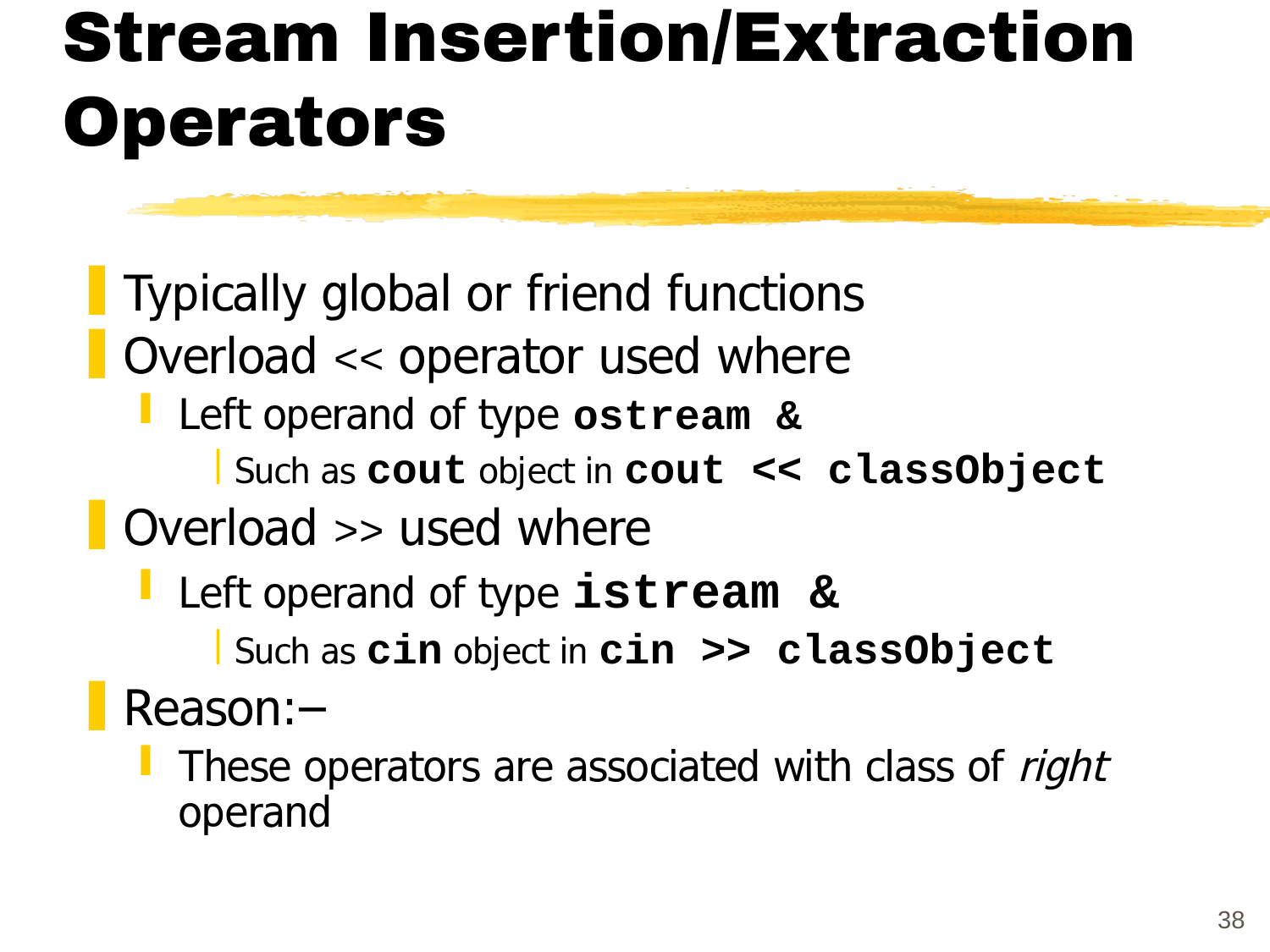

# Stream Insertion/Extraction Operators
Typically global or friend functions
Overload << operator used where
Left operand of type ostream &
Such as cout object in cout << classObject
Overload >> used where
Left operand of type istream &
Such as cin object in cin >> classObject
Reason:–
These operators are associated with class of right operand
38